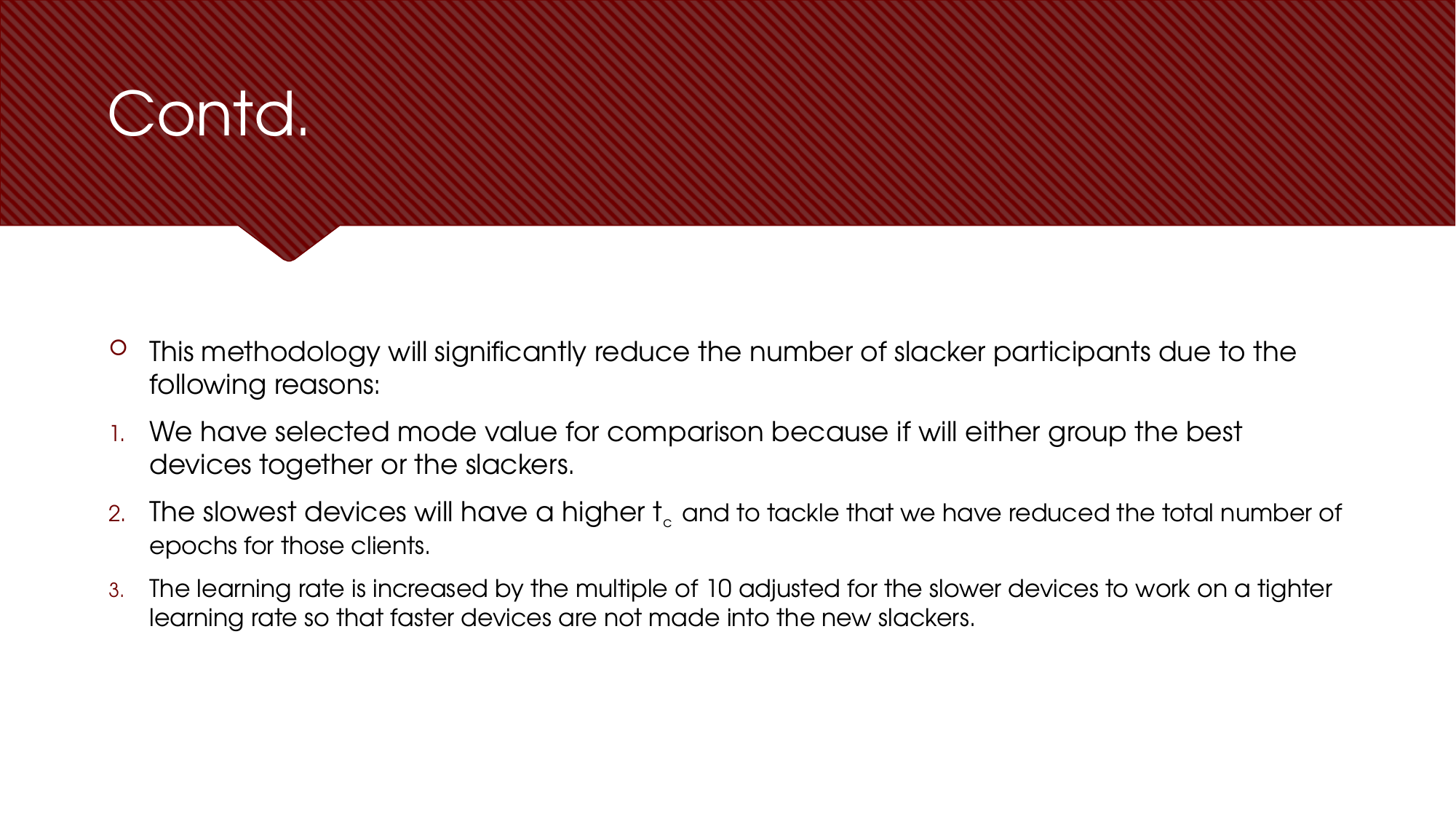

# Contd.
This methodology will significantly reduce the number of slacker participants due to the following reasons:
We have selected mode value for comparison because if will either group the best devices together or the slackers.
The slowest devices will have a higher tc  and to tackle that we have reduced the total number of epochs for those clients.
The learning rate is increased by the multiple of 10 adjusted for the slower devices to work on a tighter learning rate so that faster devices are not made into the new slackers.